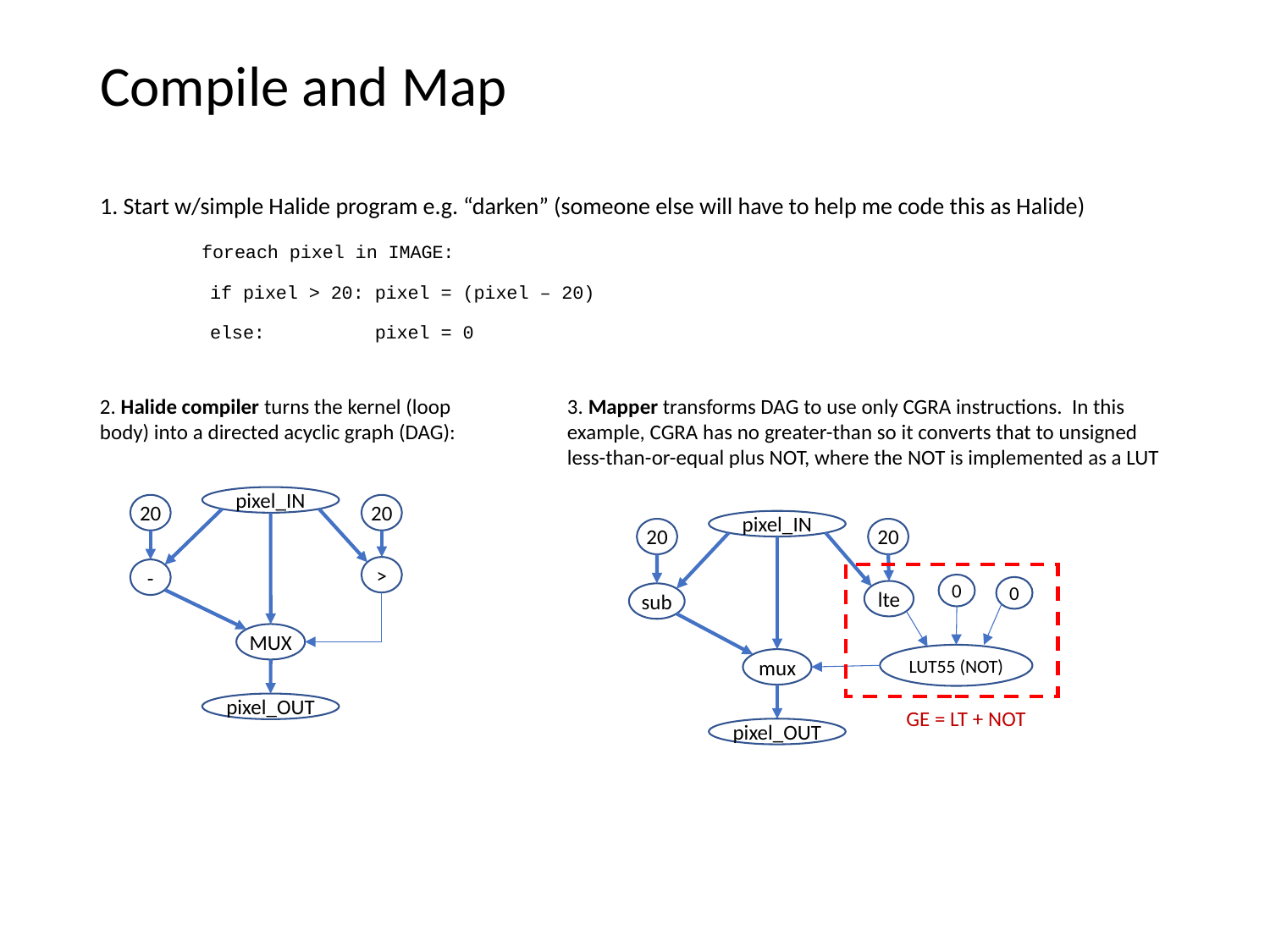

# Compile and Map
1. Start w/simple Halide program e.g. “darken” (someone else will have to help me code this as Halide)
        foreach pixel in IMAGE:
          if pixel > 20: pixel = (pixel – 20)
          else:          pixel = 0
3. Mapper transforms DAG to use only CGRA instructions.  In this example, CGRA has no greater-than so it converts that to unsigned less-than-or-equal plus NOT, where the NOT is implemented as a LUT
2. Halide compiler turns the kernel (loop body) into a directed acyclic graph (DAG):
pixel_IN
20
20
pixel_IN
20
20
>
-

0
0
lte
sub
MUX
LUT55 (NOT)
mux
pixel_OUT
GE = LT + NOT
pixel_OUT